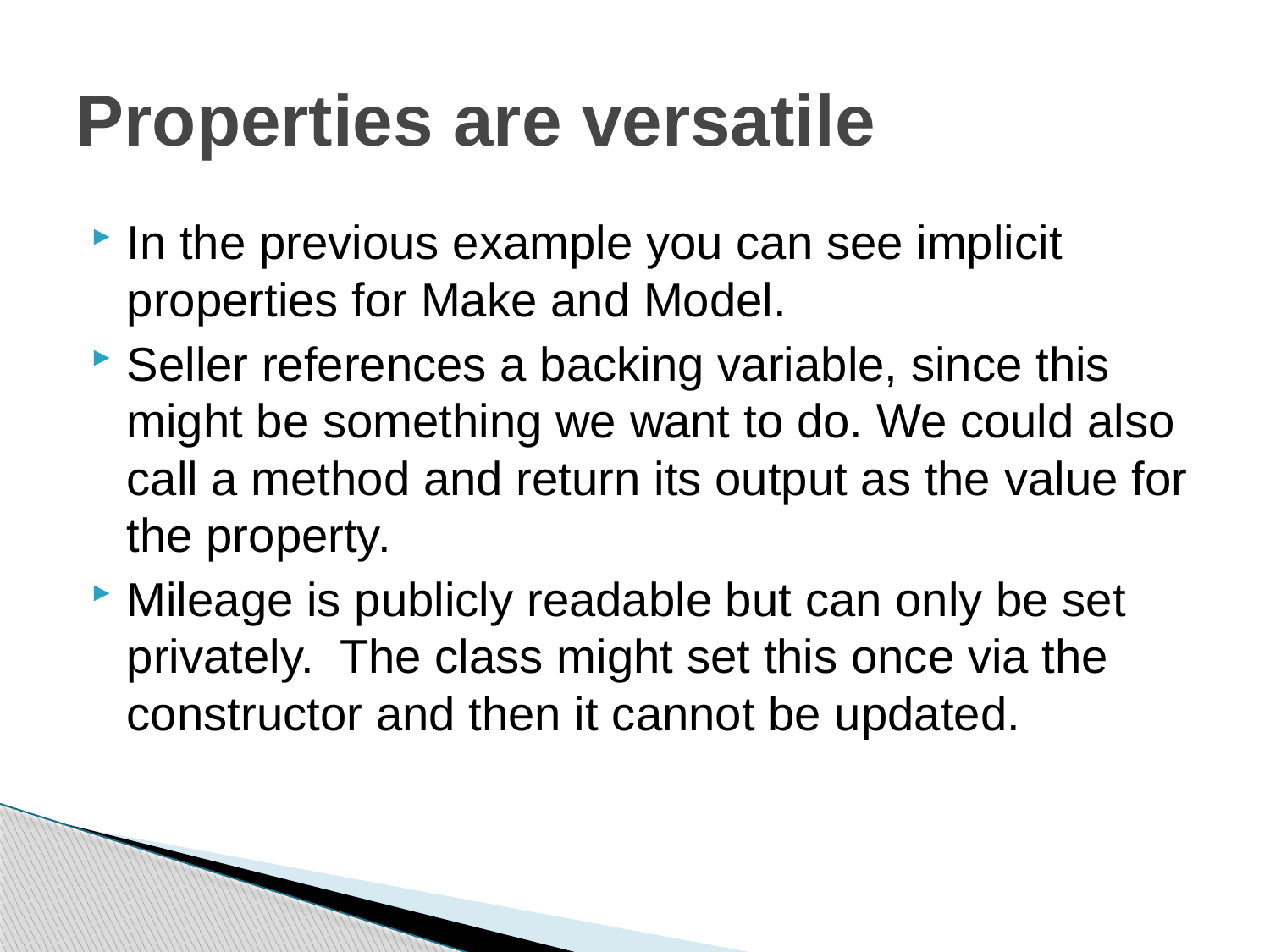

# Properties are versatile
In the previous example you can see implicit properties for Make and Model.
Seller references a backing variable, since this might be something we want to do. We could also call a method and return its output as the value for the property.
Mileage is publicly readable but can only be set privately.  The class might set this once via the constructor and then it cannot be updated.